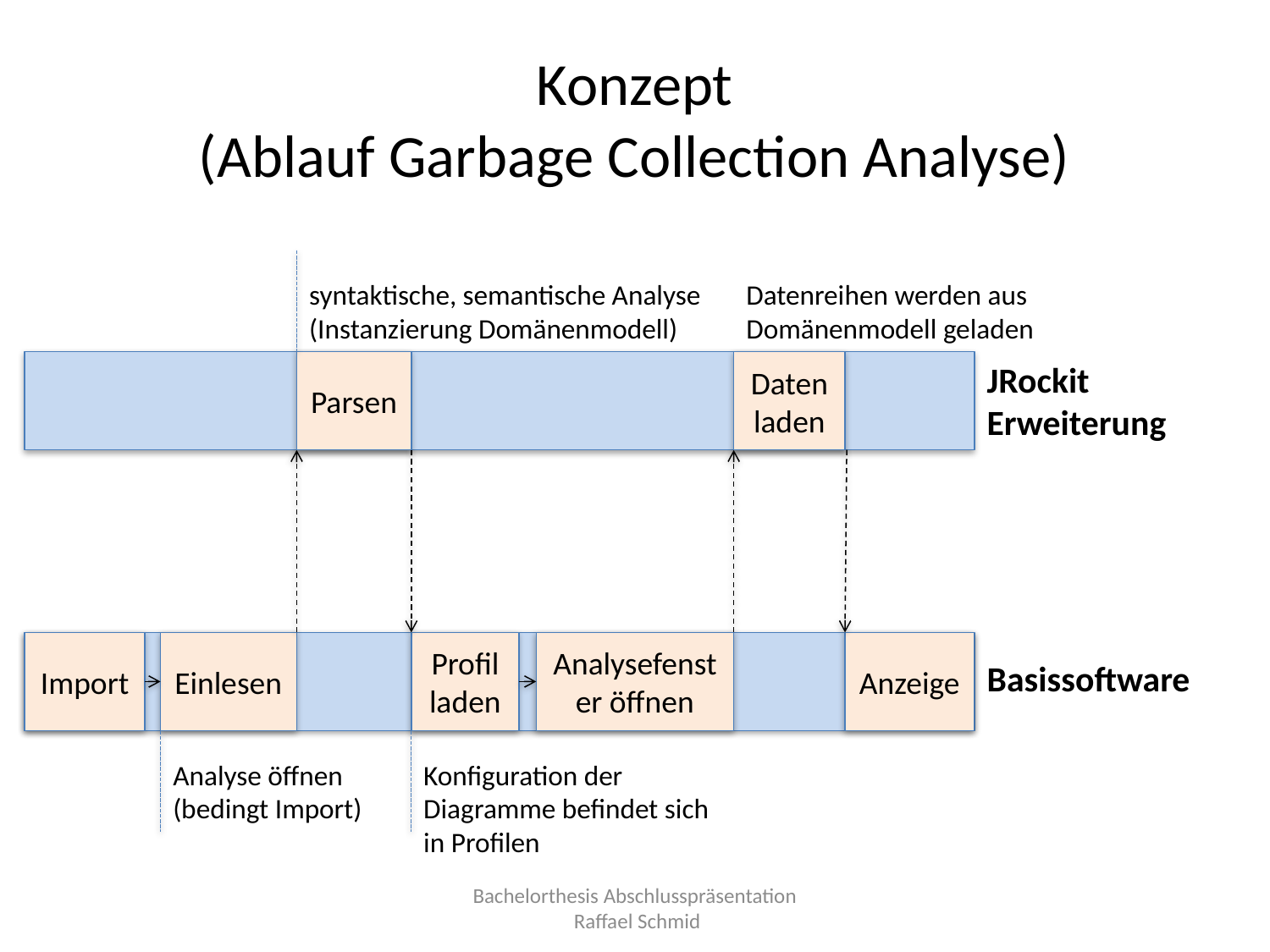

# Konzept (Ablauf Garbage Collection Analyse)
syntaktische, semantische Analyse (Instanzierung Domänenmodell)
Datenreihen werden aus Domänenmodell geladen
Daten laden

Parsen
JRockit Erweiterung
Analysefenster öffnen
Anzeige

Import
Einlesen
Profil laden
Basissoftware
Analyse öffnen
(bedingt Import)
Konfiguration der Diagramme befindet sich in Profilen
Bachelorthesis Abschlusspräsentation
 Raffael Schmid